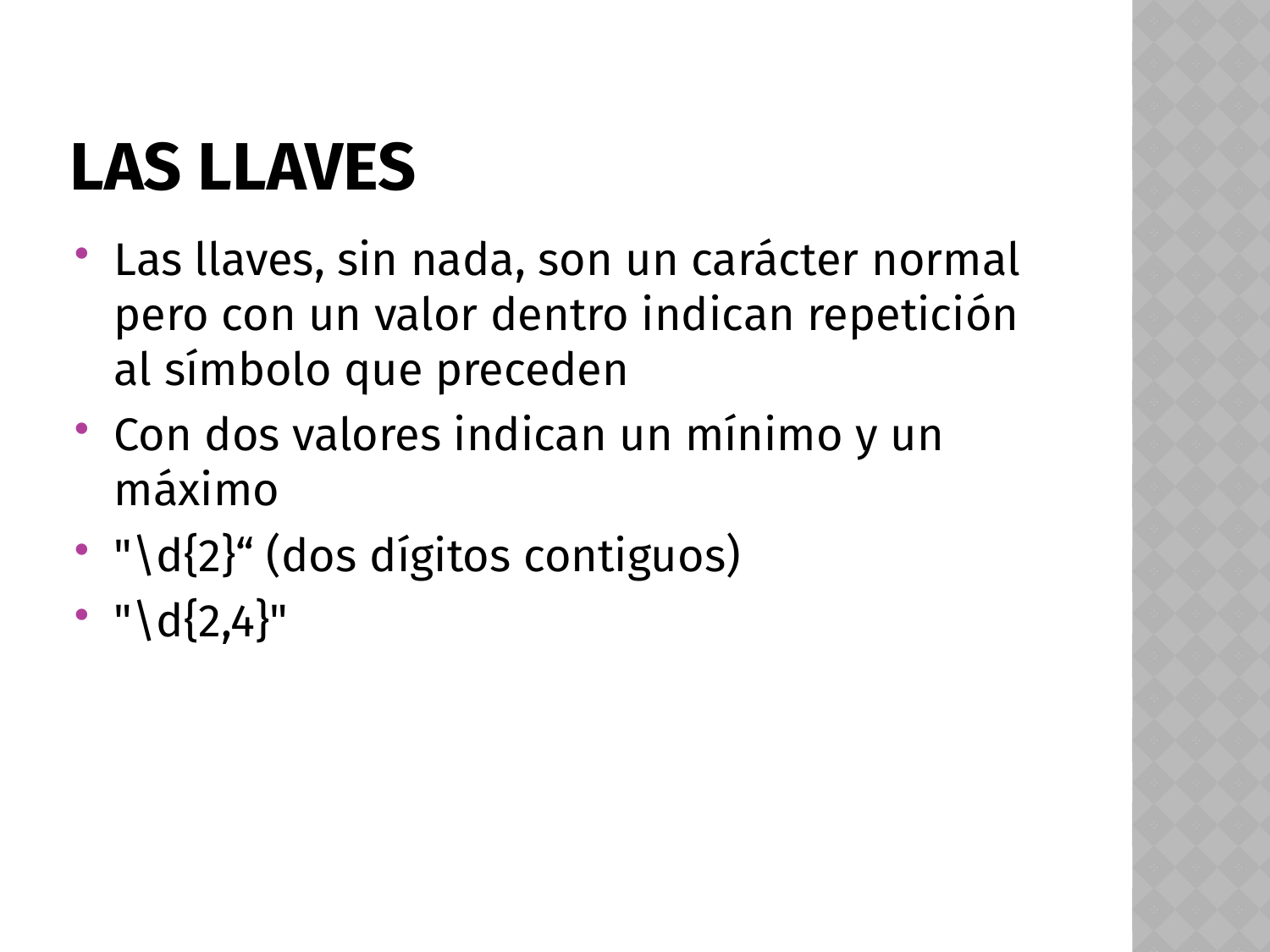

# Las llaves
Las llaves, sin nada, son un carácter normal pero con un valor dentro indican repetición al símbolo que preceden
Con dos valores indican un mínimo y un máximo
"\d{2}“ (dos dígitos contiguos)
"\d{2,4}"